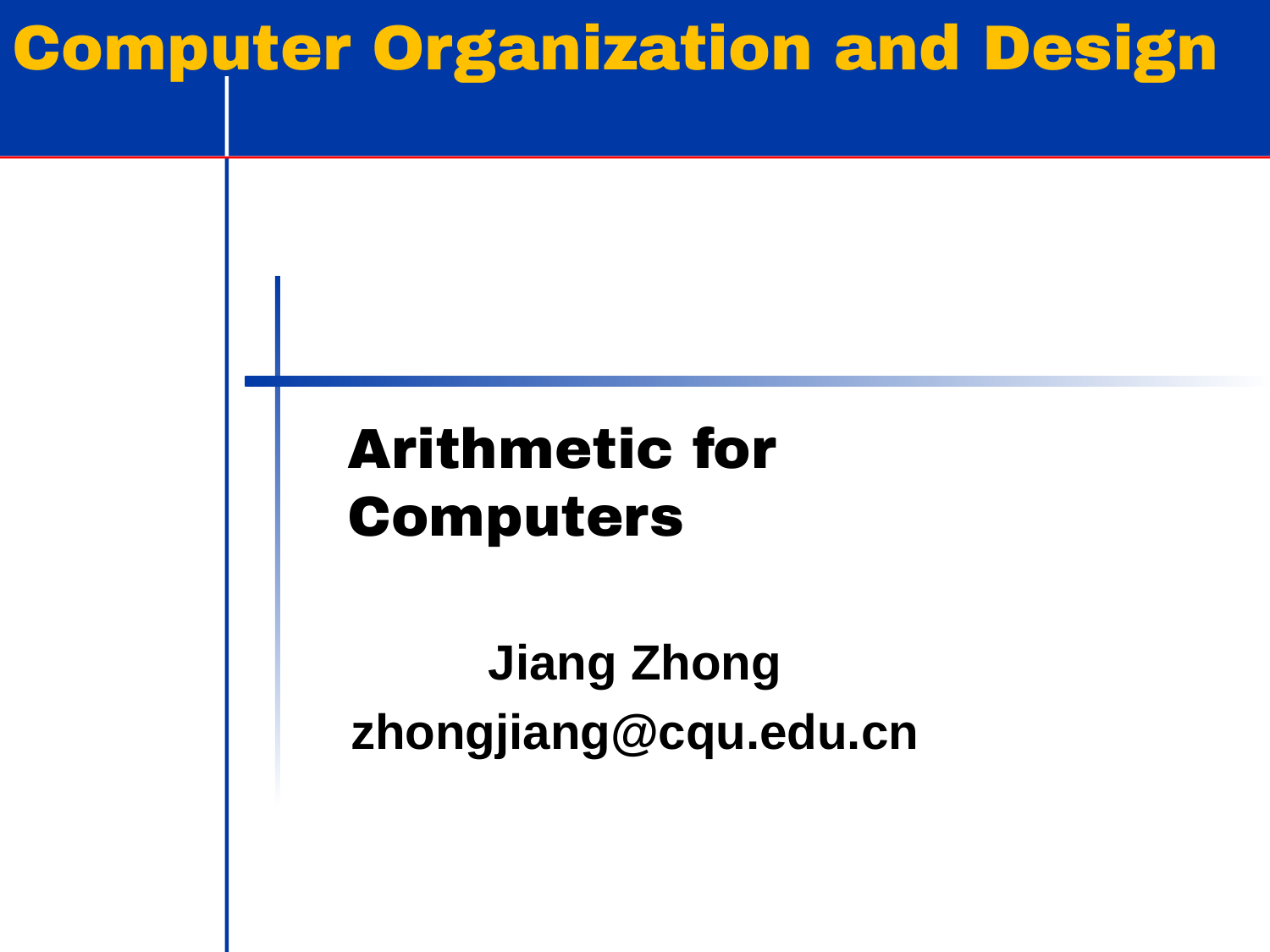

Computer Organization and Design
Arithmetic for Computers
Jiang Zhong
zhongjiang@cqu.edu.cn